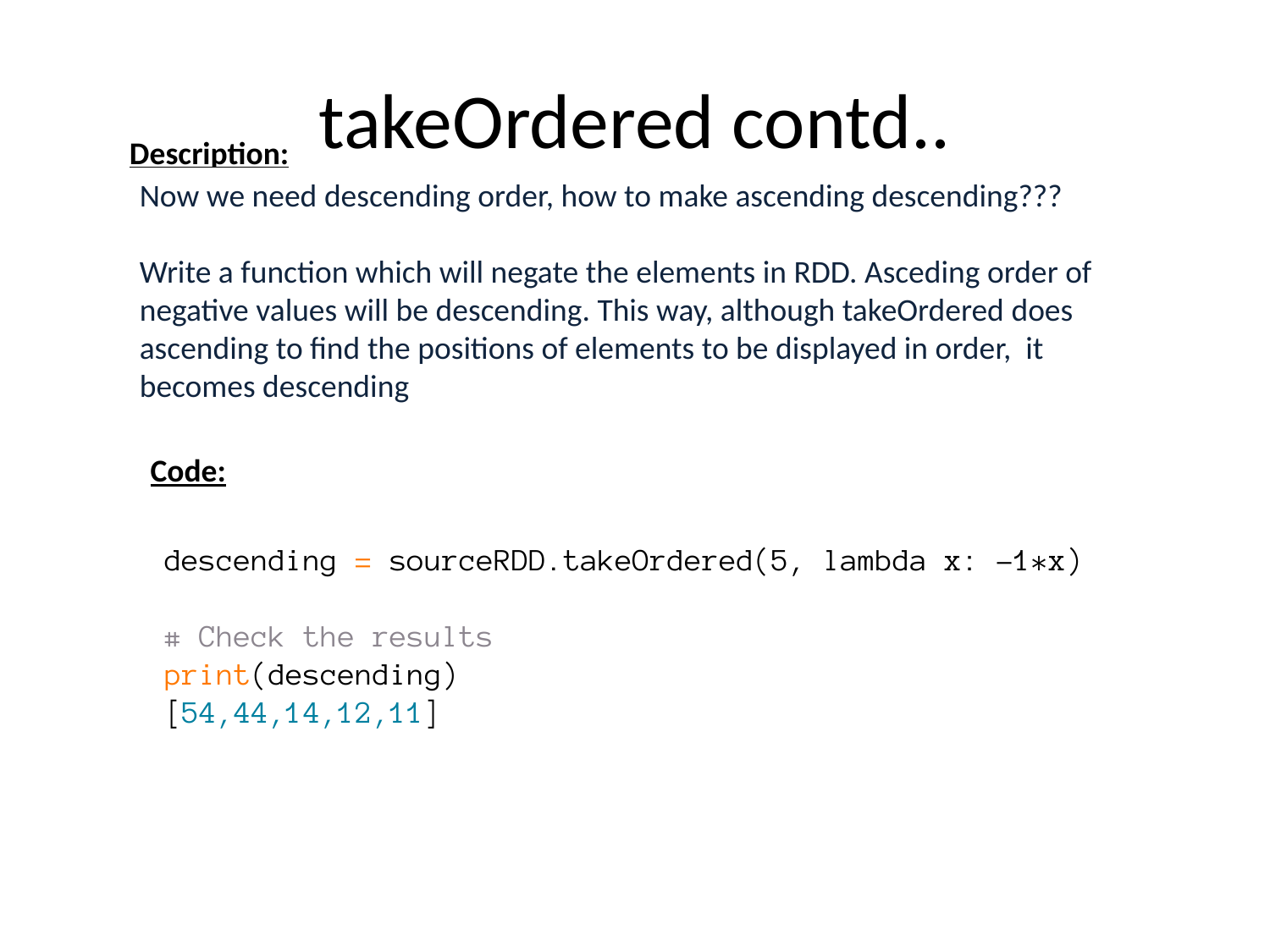

# takeOrdered contd..
Description:
Now we need descending order, how to make ascending descending???

Write a function which will negate the elements in RDD. Asceding order of negative values will be descending. This way, although takeOrdered does ascending to find the positions of elements to be displayed in order,  it becomes descending
Code:
descending = sourceRDD.takeOrdered(5, lambda x: -1*x)

# Check the results
print(descending)
[54,44,14,12,11]